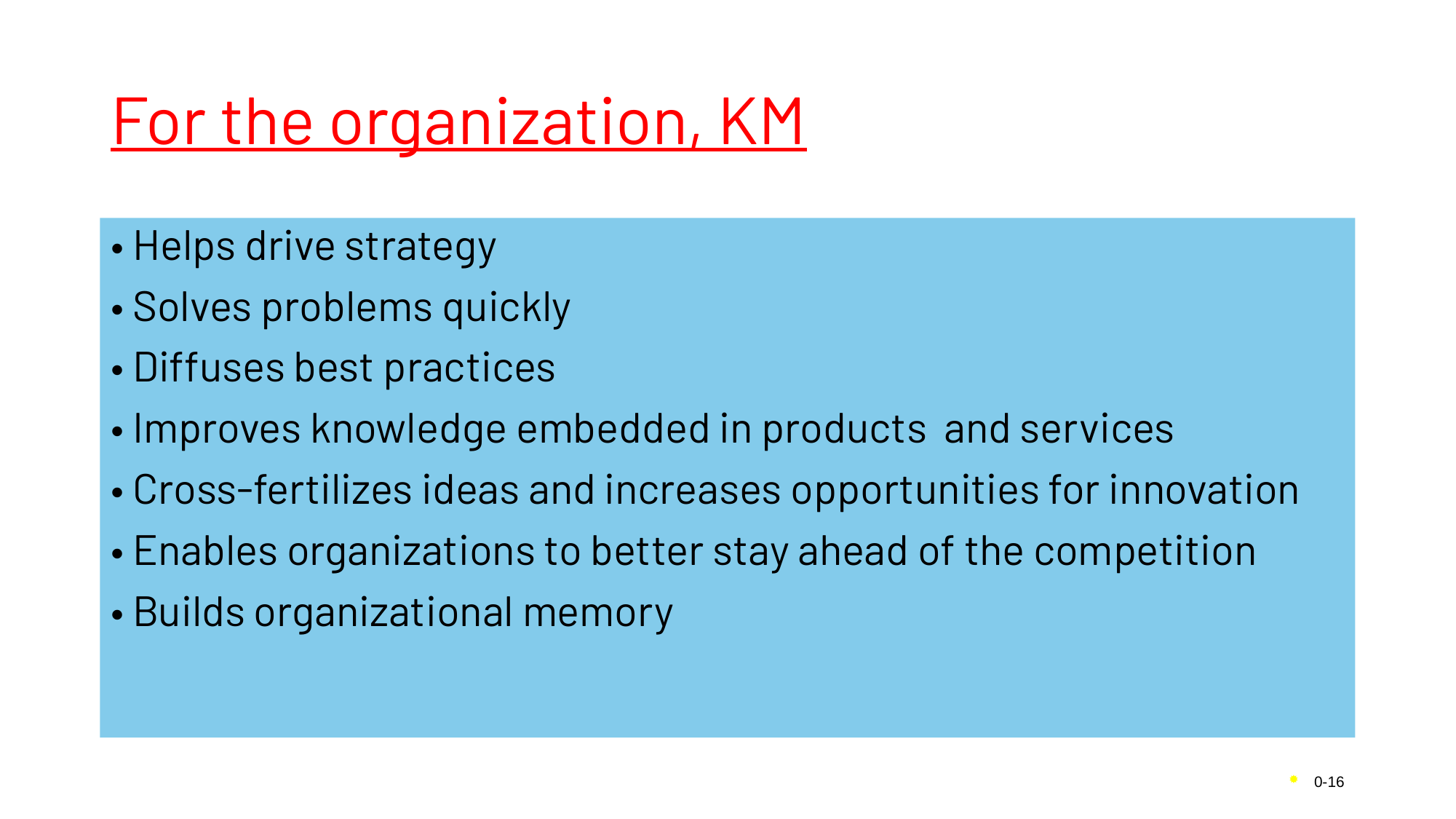

# For the organization, KM
• Helps drive strategy
• Solves problems quickly
• Diffuses best practices
• Improves knowledge embedded in products  and services
• Cross-fertilizes ideas and increases opportunities for innovation
• Enables organizations to better stay ahead of the competition
• Builds organizational memory
0-16